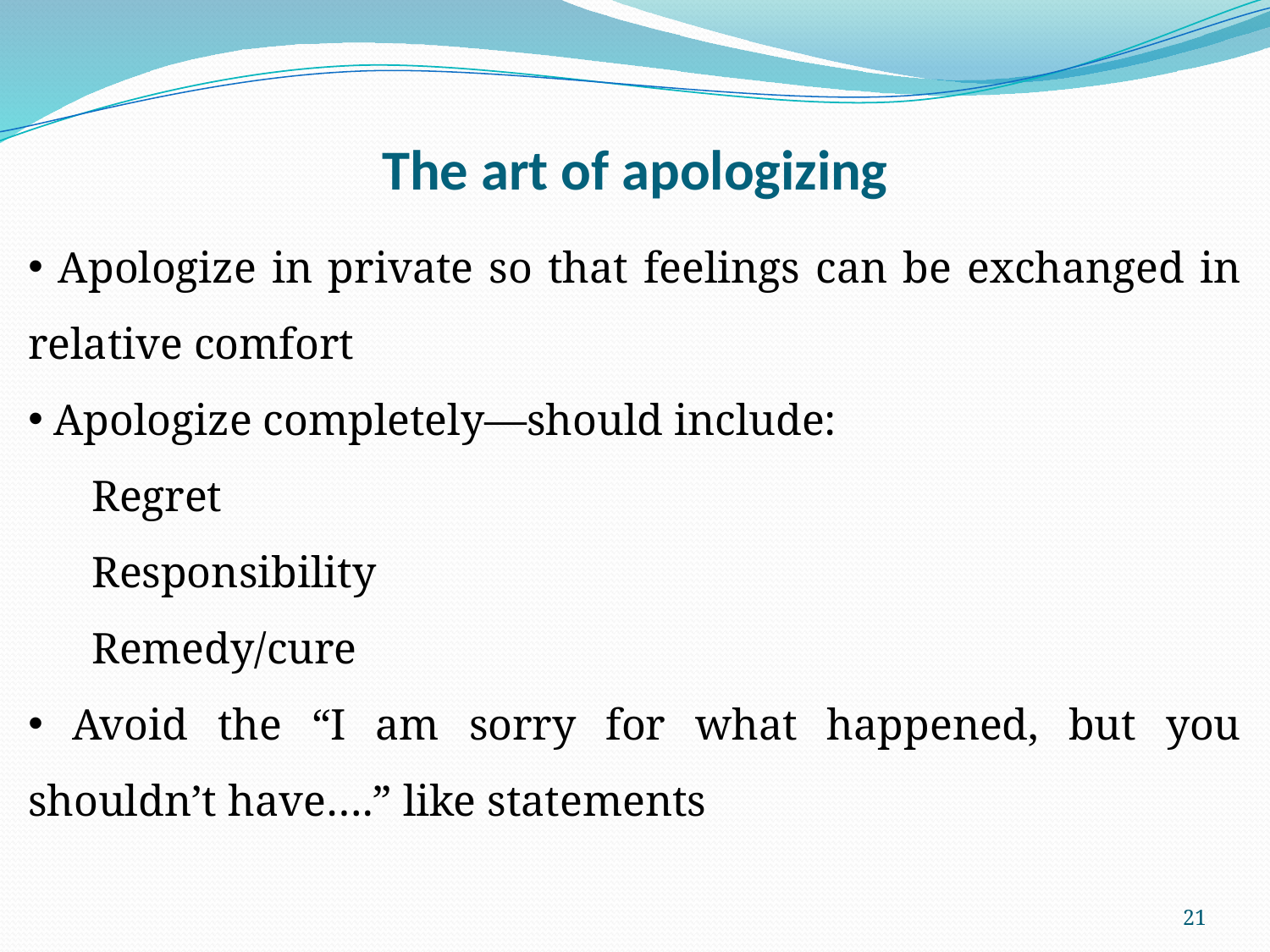

# The art of apologizing
 Apologize in private so that feelings can be exchanged in relative comfort
 Apologize completely—should include:
Regret
Responsibility
Remedy/cure
 Avoid the “I am sorry for what happened, but you shouldn’t have….” like statements
21